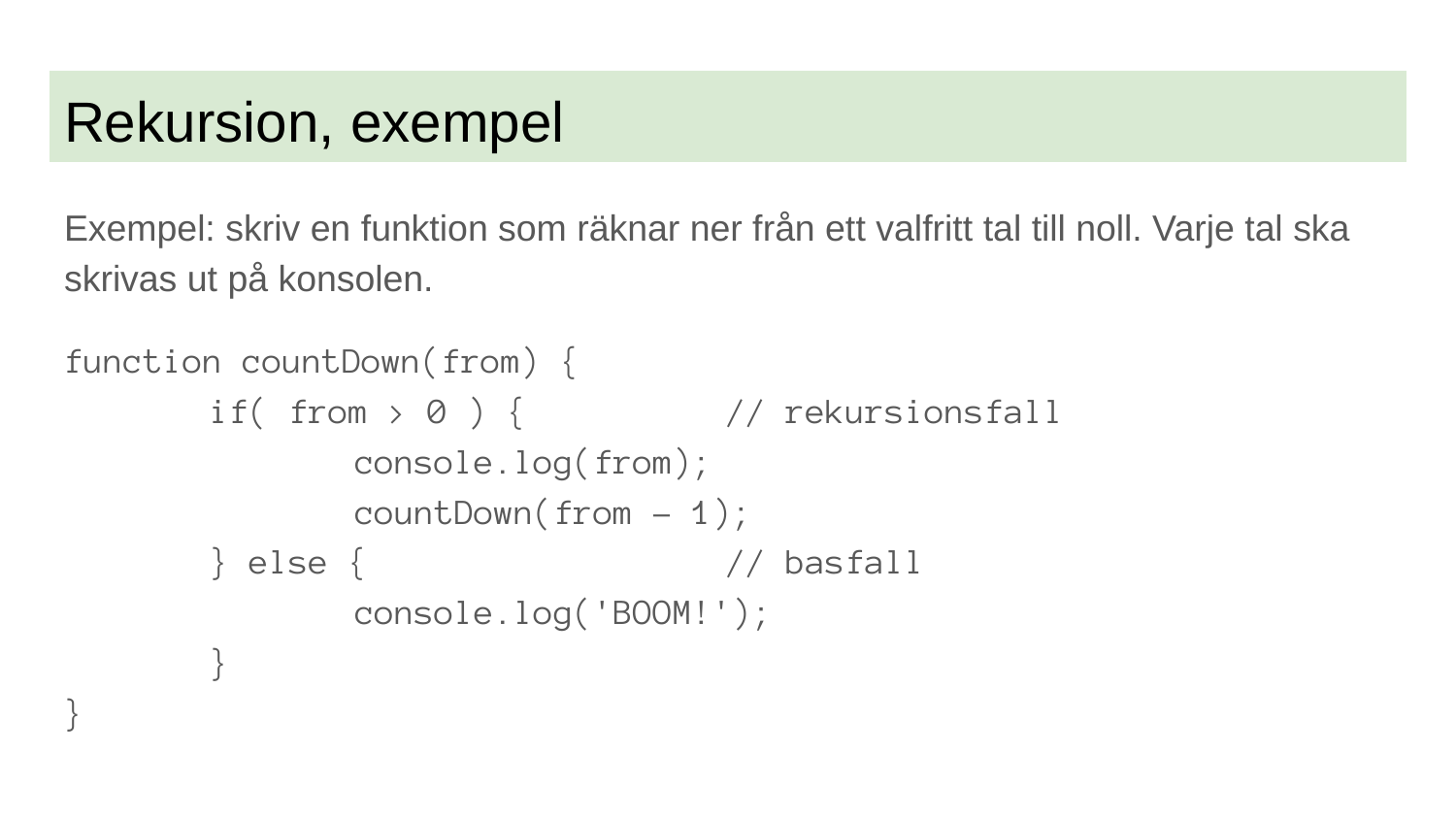

# Rekursion, exempel
Exempel: skriv en funktion som räknar ner från ett valfritt tal till noll. Varje tal ska skrivas ut på konsolen.
function countDown(from) {
	if( from > 0 ) {          // rekursionsfall
		console.log(from);
		countDown(from - 1);
	} else {                  // basfall
		console.log('BOOM!');
	}
}